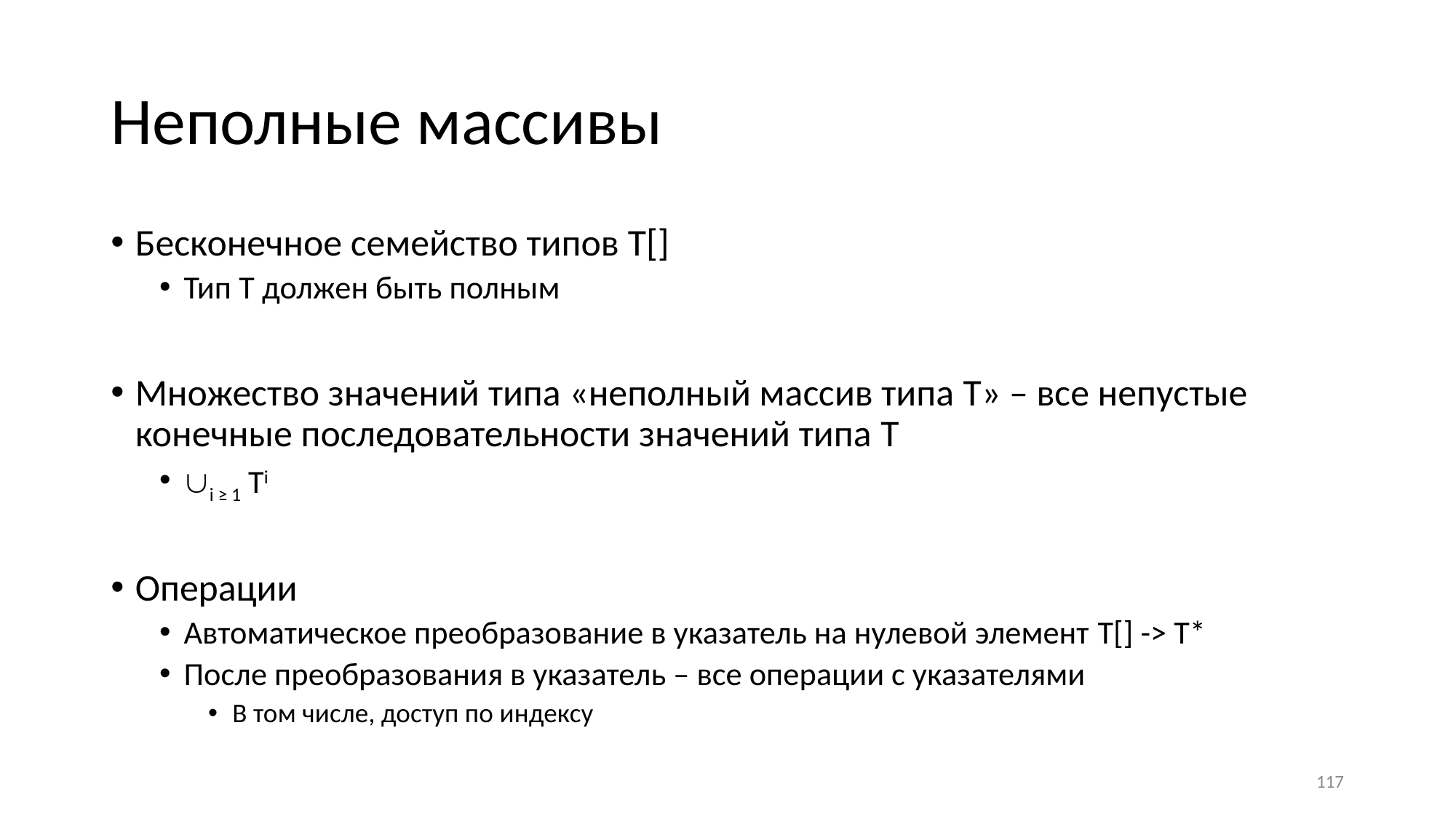

# Неполные массивы
Бесконечное семейство типов T[]
Тип T должен быть полным

Множество значений типа «неполный массив типа T» – все непустые конечные последовательности значений типа T
∪i ≥ 1 Ti

Операции
Автоматическое преобразование в указатель на нулевой элемент T[] -> T*
После преобразования в указатель – все операции с указателями
В том числе, доступ по индексу
117